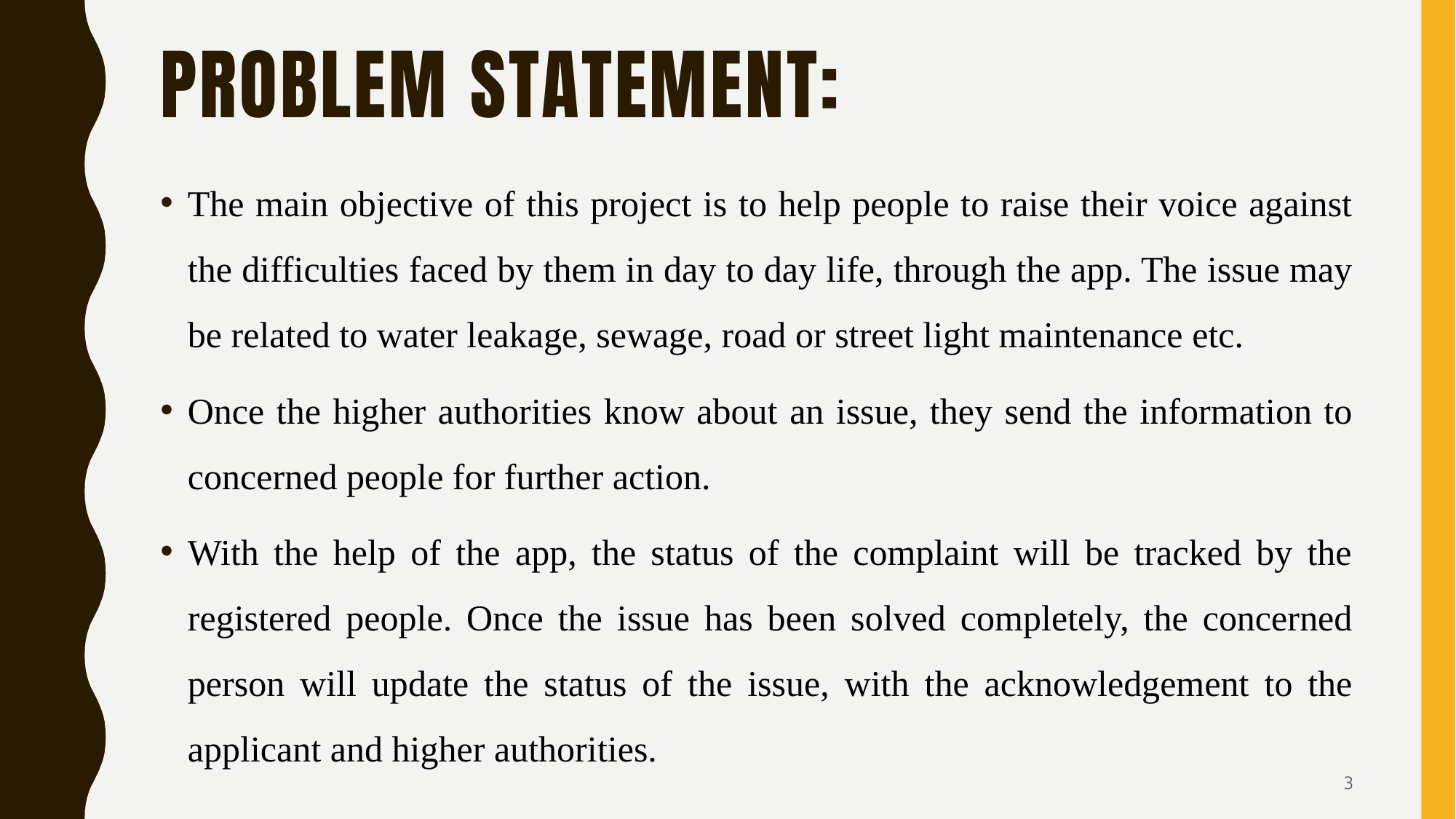

# PROBLEM STATEMENT:
The main objective of this project is to help people to raise their voice against the difficulties faced by them in day to day life, through the app. The issue may be related to water leakage, sewage, road or street light maintenance etc.
Once the higher authorities know about an issue, they send the information to concerned people for further action.
With the help of the app, the status of the complaint will be tracked by the registered people. Once the issue has been solved completely, the concerned person will update the status of the issue, with the acknowledgement to the applicant and higher authorities.
3